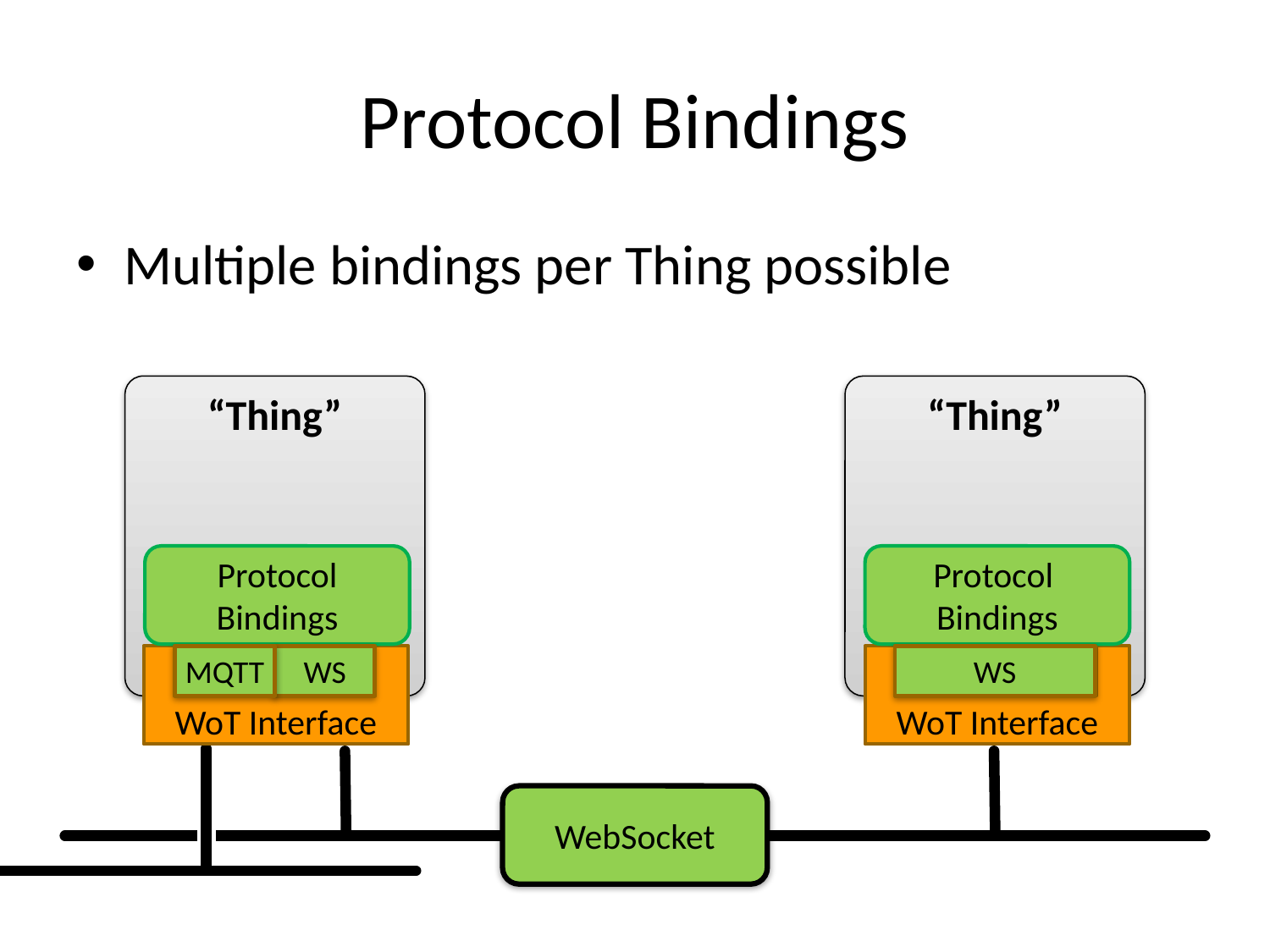

# Protocol Bindings
Multiple bindings per Thing possible
“Thing”
“Thing”
Protocol
Bindings
Protocol
Bindings
WoT Interface
MQTT
WS
WoT Interface
WS
WebSocket